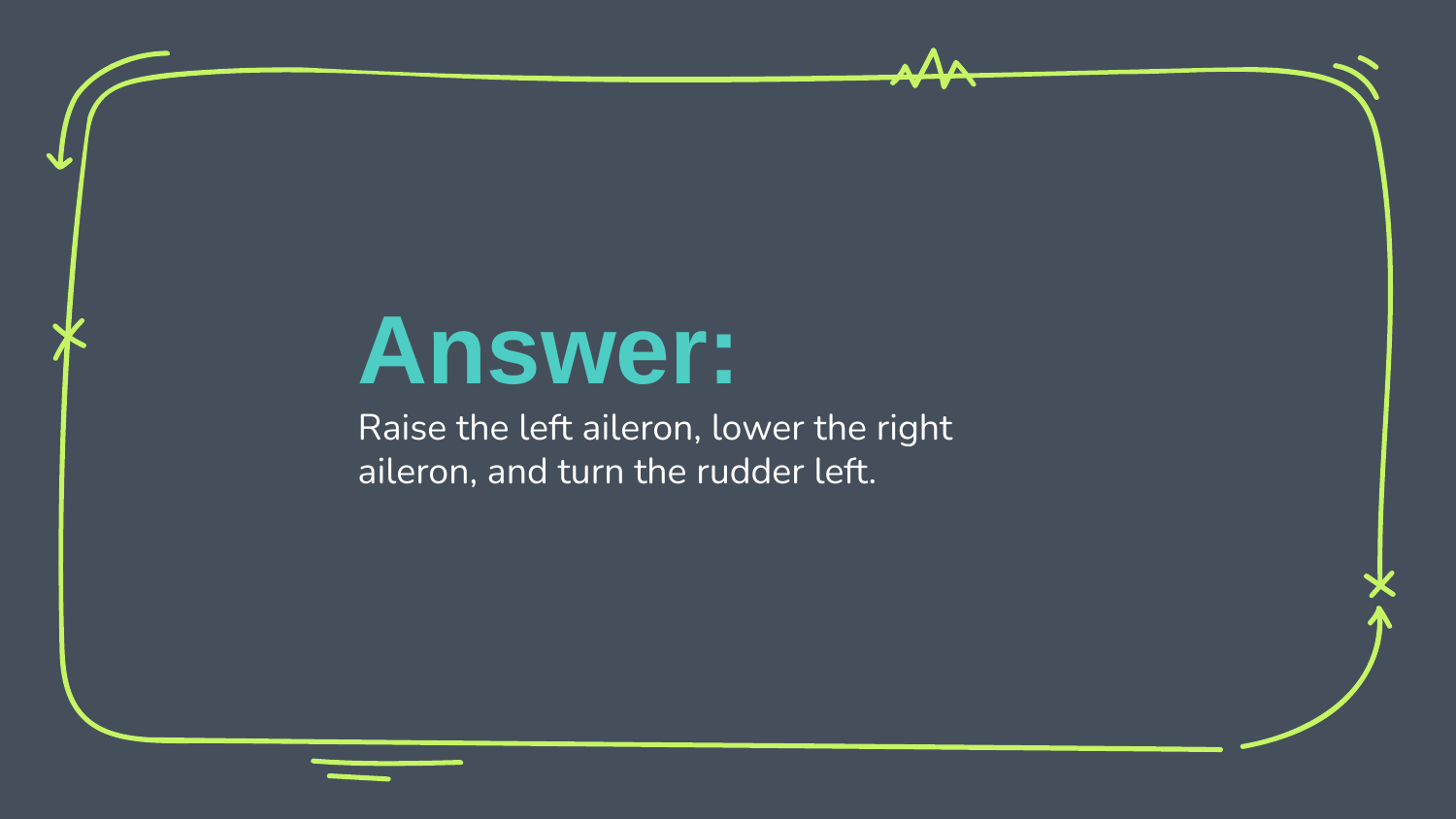

Answer:
Raise the left aileron, lower the right aileron, and turn the rudder left.